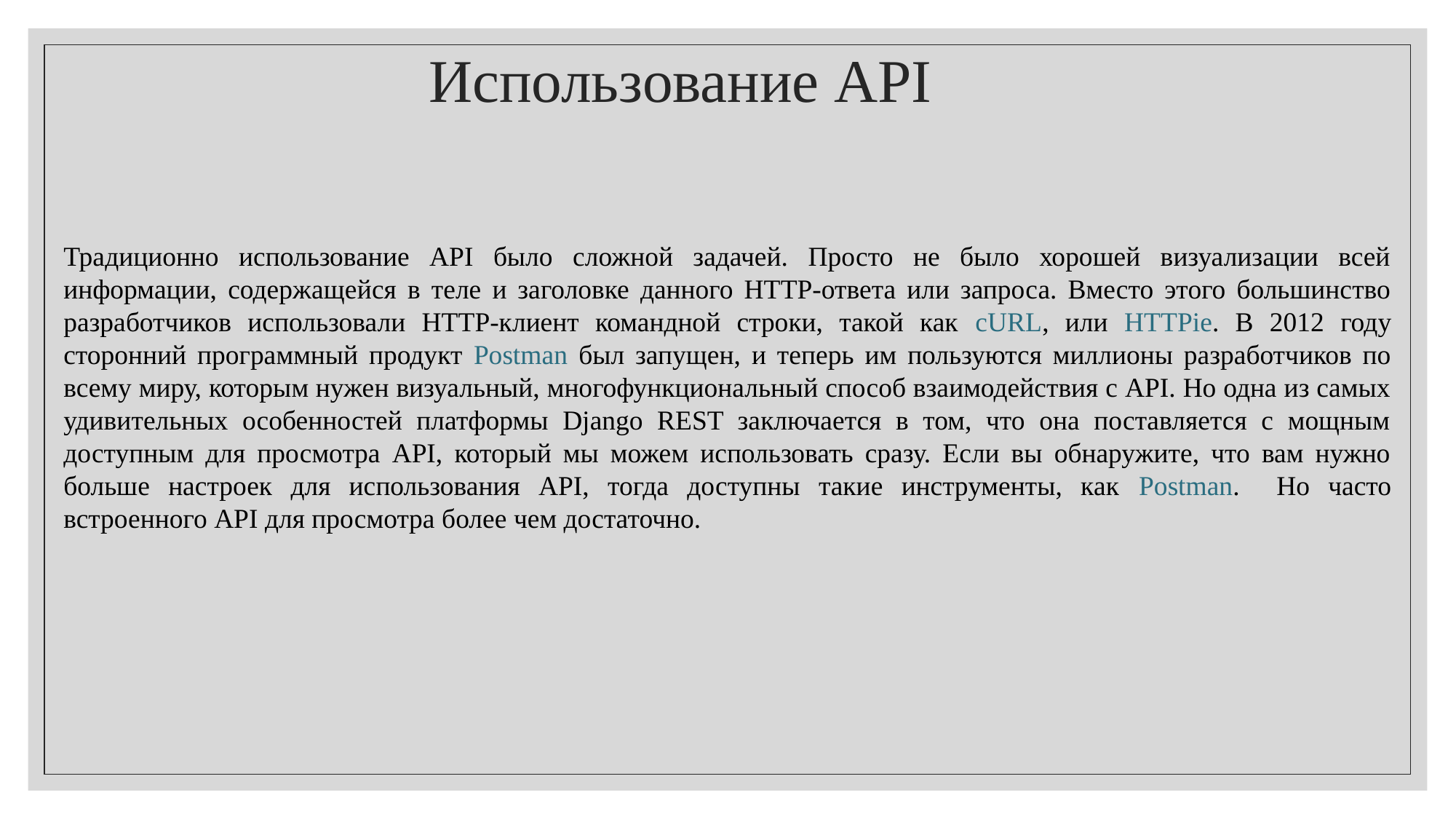

Использование API
Традиционно использование API было сложной задачей. Просто не было хорошей визуализации всей информации, содержащейся в теле и заголовке данного HTTP-ответа или запроса. Вместо этого большинство разработчиков использовали HTTP-клиент командной строки, такой как cURL, или HTTPie. В 2012 году сторонний программный продукт Postman был запущен, и теперь им пользуются миллионы разработчиков по всему миру, которым нужен визуальный, многофункциональный способ взаимодействия с API. Но одна из самых удивительных особенностей платформы Django REST заключается в том, что она поставляется с мощным доступным для просмотра API, который мы можем использовать сразу. Если вы обнаружите, что вам нужно больше настроек для использования API, тогда доступны такие инструменты, как Postman.  Но часто встроенного API для просмотра более чем достаточно.